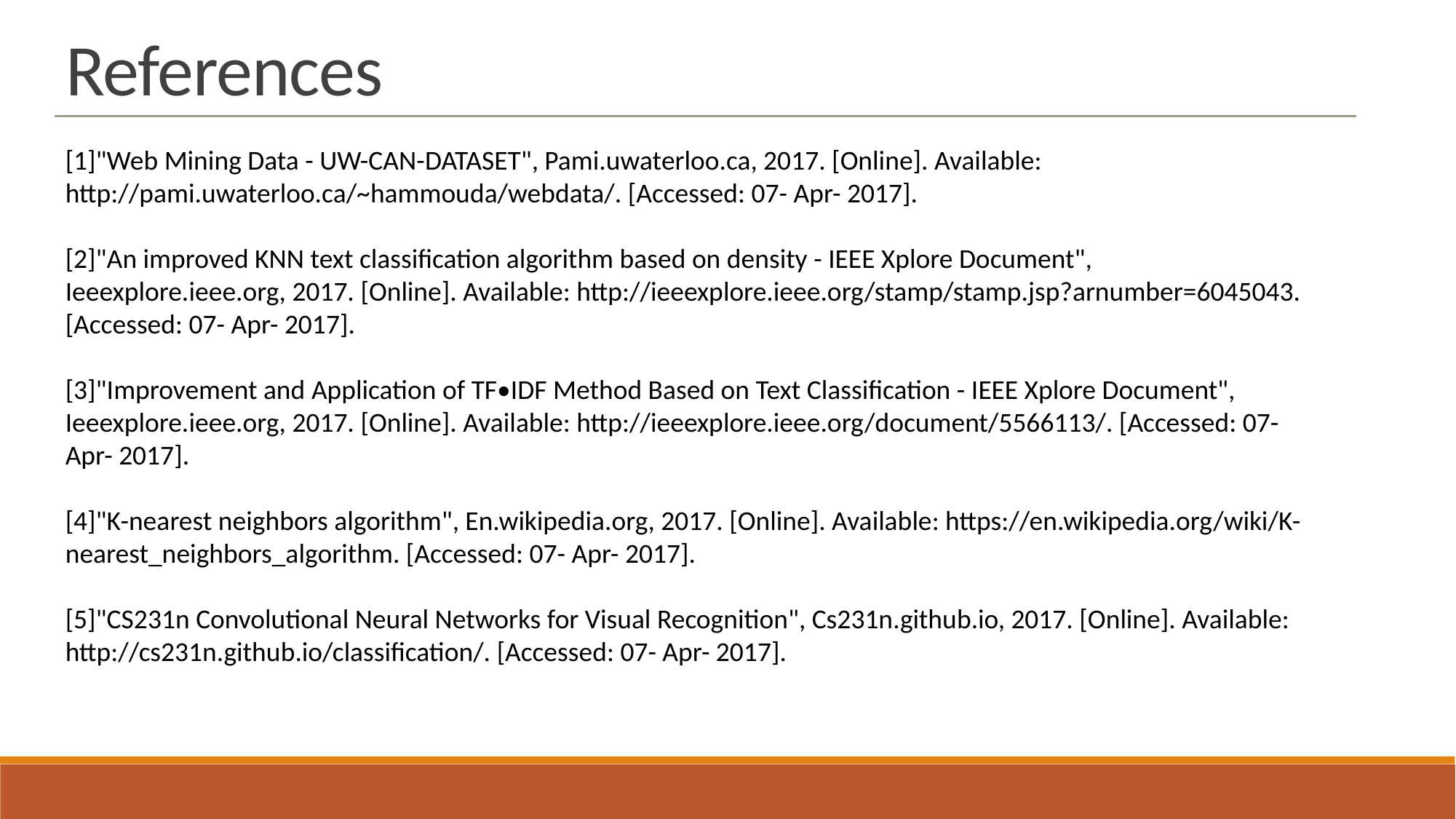

References
[1]"Web Mining Data - UW-CAN-DATASET", Pami.uwaterloo.ca, 2017. [Online]. Available: http://pami.uwaterloo.ca/~hammouda/webdata/. [Accessed: 07- Apr- 2017].

[2]"An improved KNN text classification algorithm based on density - IEEE Xplore Document", Ieeexplore.ieee.org, 2017. [Online]. Available: http://ieeexplore.ieee.org/stamp/stamp.jsp?arnumber=6045043. [Accessed: 07- Apr- 2017].

[3]"Improvement and Application of TF•IDF Method Based on Text Classification - IEEE Xplore Document", Ieeexplore.ieee.org, 2017. [Online]. Available: http://ieeexplore.ieee.org/document/5566113/. [Accessed: 07- Apr- 2017].

[4]"K-nearest neighbors algorithm", En.wikipedia.org, 2017. [Online]. Available: https://en.wikipedia.org/wiki/K-nearest_neighbors_algorithm. [Accessed: 07- Apr- 2017].

[5]"CS231n Convolutional Neural Networks for Visual Recognition", Cs231n.github.io, 2017. [Online]. Available:
http://cs231n.github.io/classification/. [Accessed: 07- Apr- 2017].